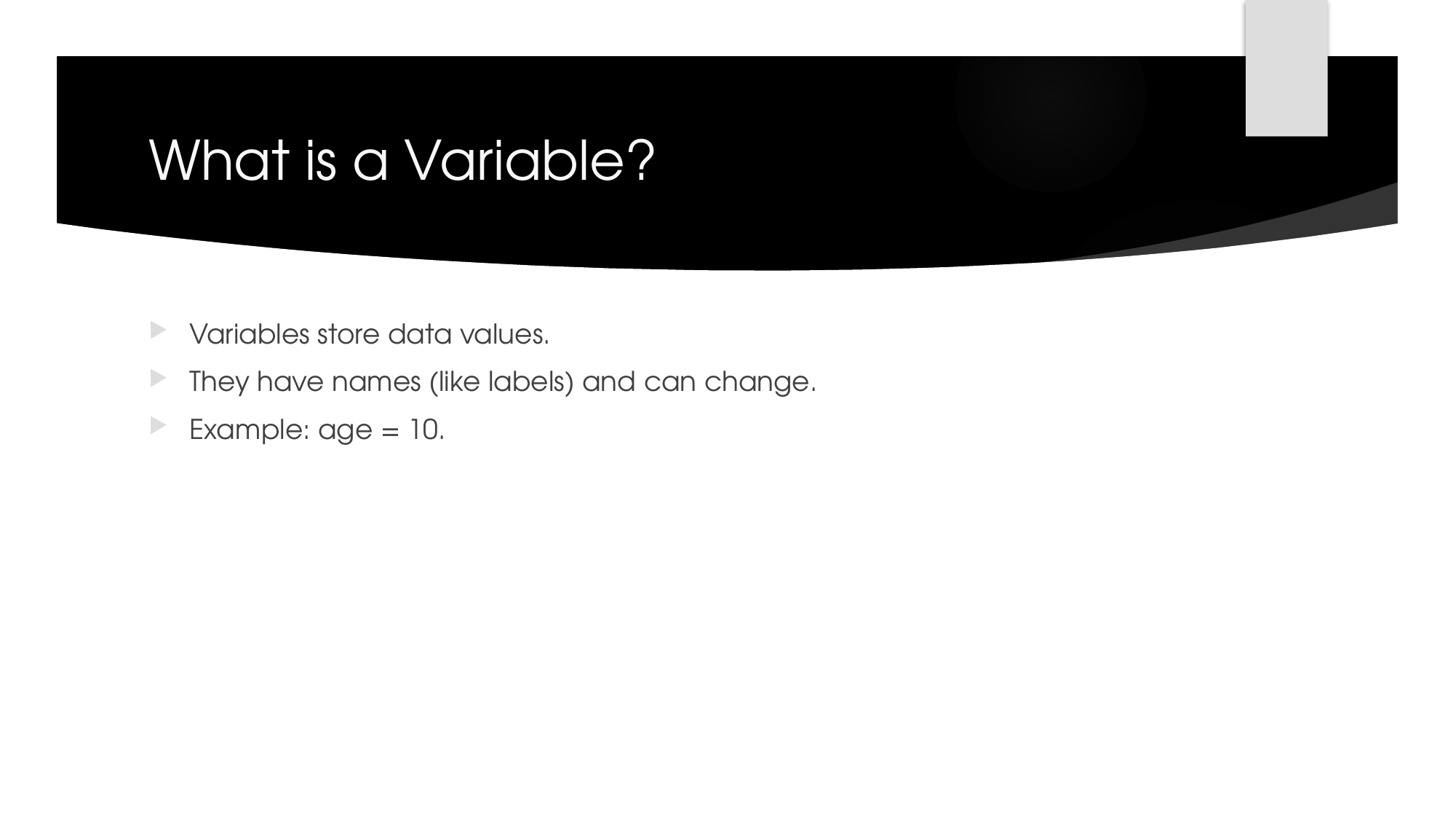

# What is a Variable?
Variables store data values.
They have names (like labels) and can change.
Example: age = 10.